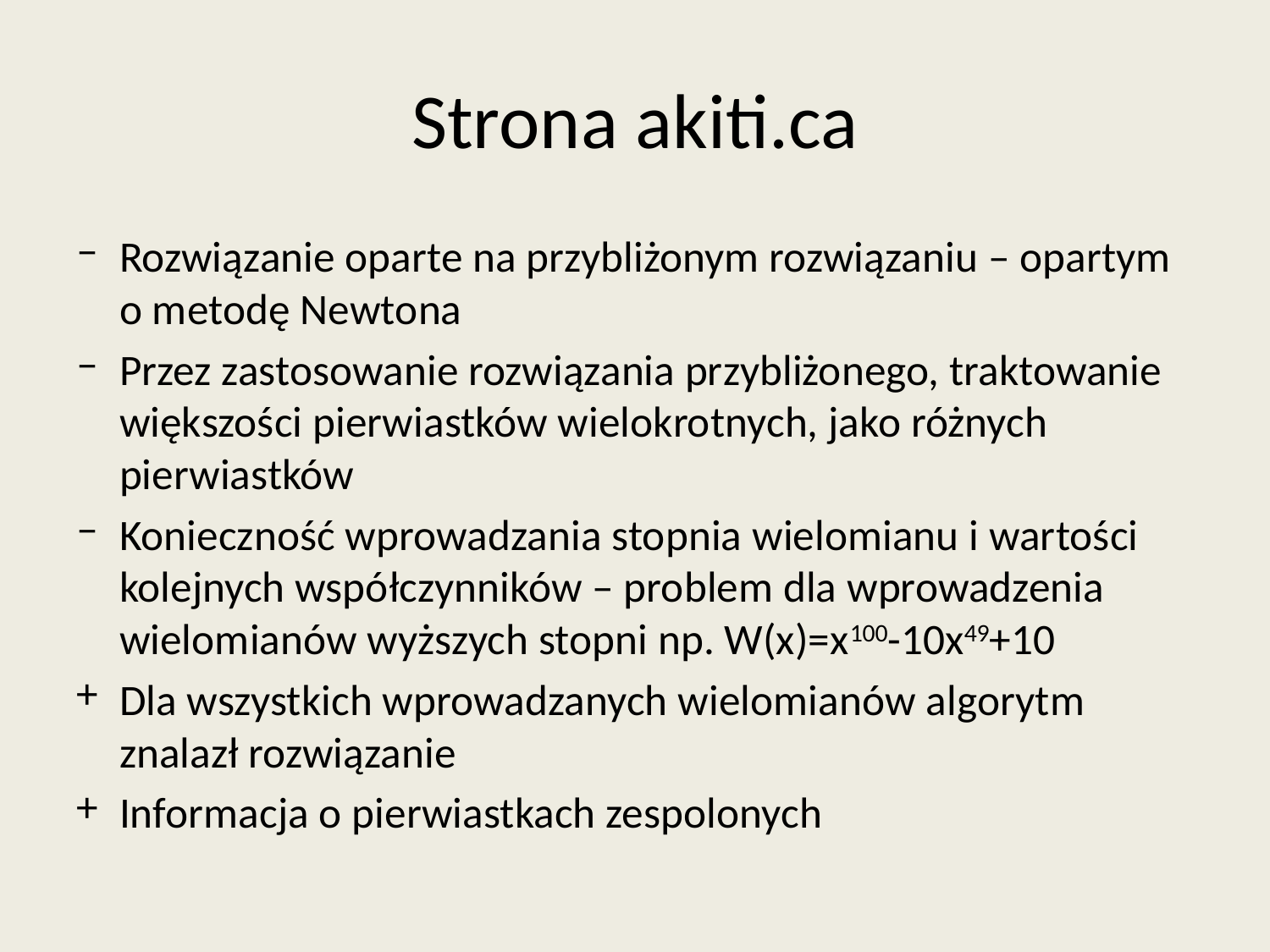

# Strona akiti.ca
Rozwiązanie oparte na przybliżonym rozwiązaniu – opartym o metodę Newtona
Przez zastosowanie rozwiązania przybliżonego, traktowanie większości pierwiastków wielokrotnych, jako różnych pierwiastków
Konieczność wprowadzania stopnia wielomianu i wartości kolejnych współczynników – problem dla wprowadzenia wielomianów wyższych stopni np. W(x)=x100-10x49+10
Dla wszystkich wprowadzanych wielomianów algorytm znalazł rozwiązanie
Informacja o pierwiastkach zespolonych